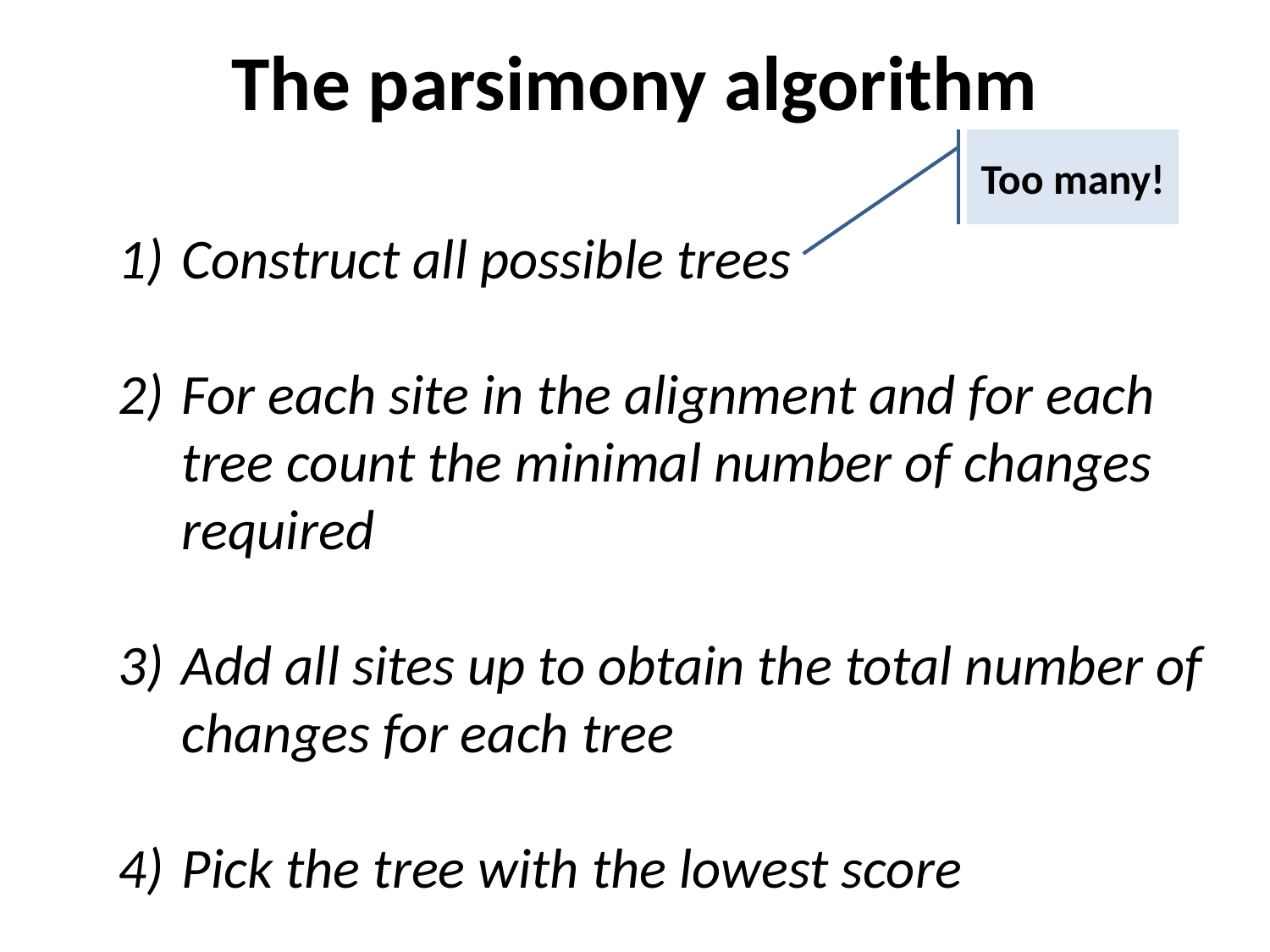

The parsimony algorithm
Too many!
Construct all possible trees

For each site in the alignment and for each tree count the minimal number of changes required

Add all sites up to obtain the total number of changes for each tree

Pick the tree with the lowest score